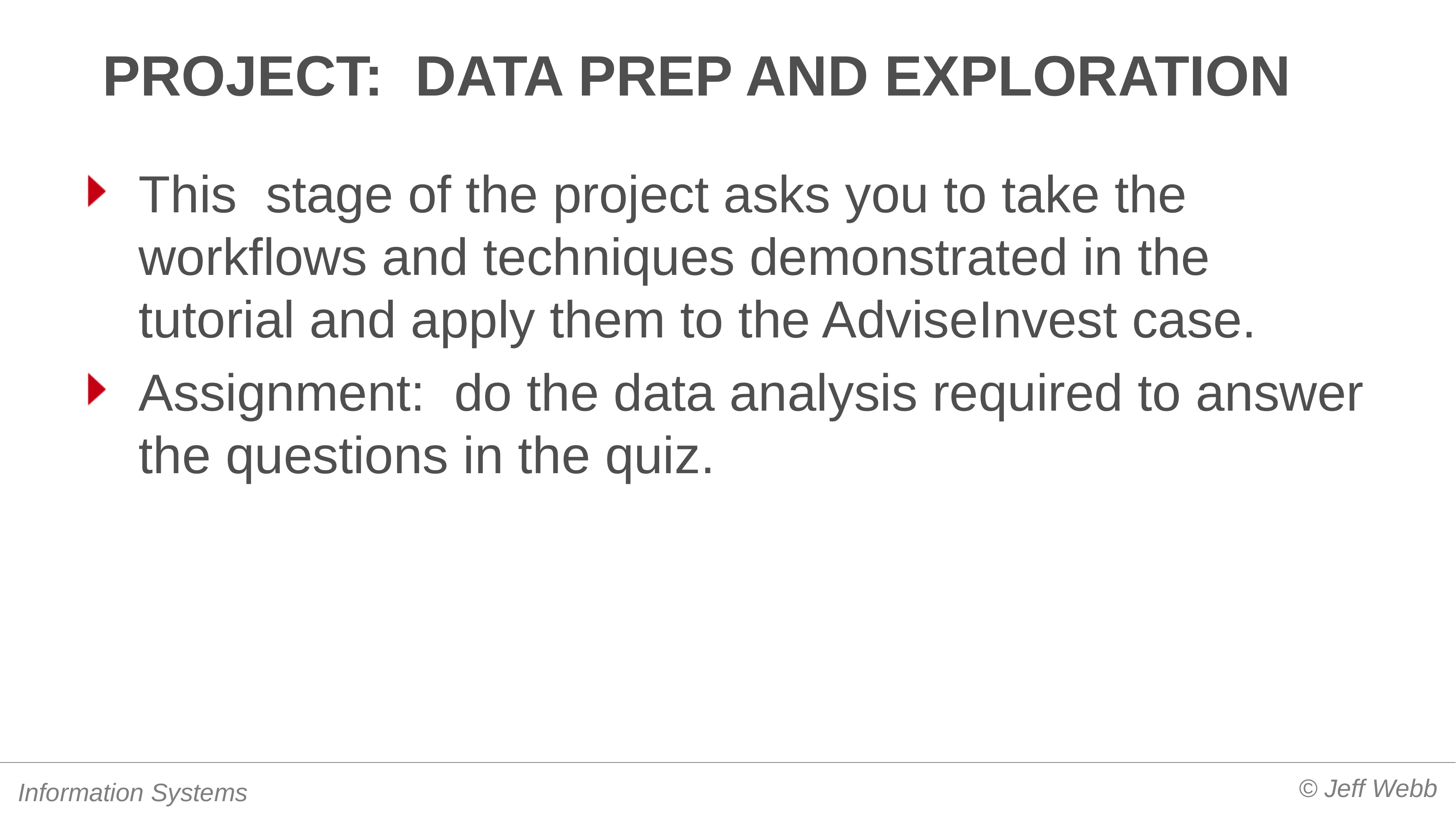

# Project:  data prep and exploration
This  stage of the project asks you to take the workflows and techniques demonstrated in the tutorial and apply them to the AdviseInvest case.
Assignment:  do the data analysis required to answer the questions in the quiz.